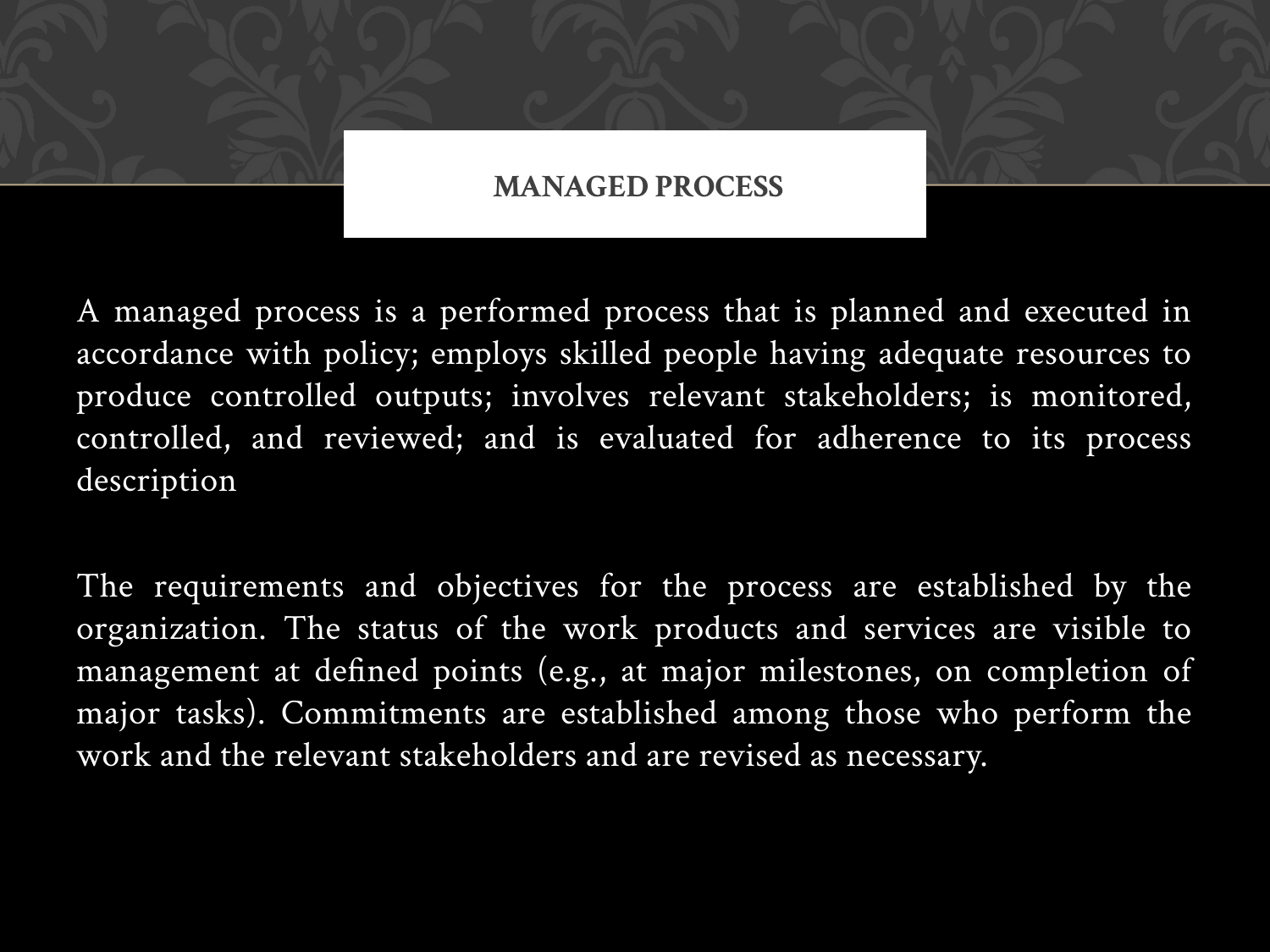

# MANAGED PROCESS
A managed process is a performed process that is planned and executed in accordance with policy; employs skilled people having adequate resources to produce controlled outputs; involves relevant stakeholders; is monitored, controlled, and reviewed; and is evaluated for adherence to its process description

The requirements and objectives for the process are established by the organization. The status of the work products and services are visible to management at defined points (e.g., at major milestones, on completion of major tasks). Commitments are established among those who perform the work and the relevant stakeholders and are revised as necessary.